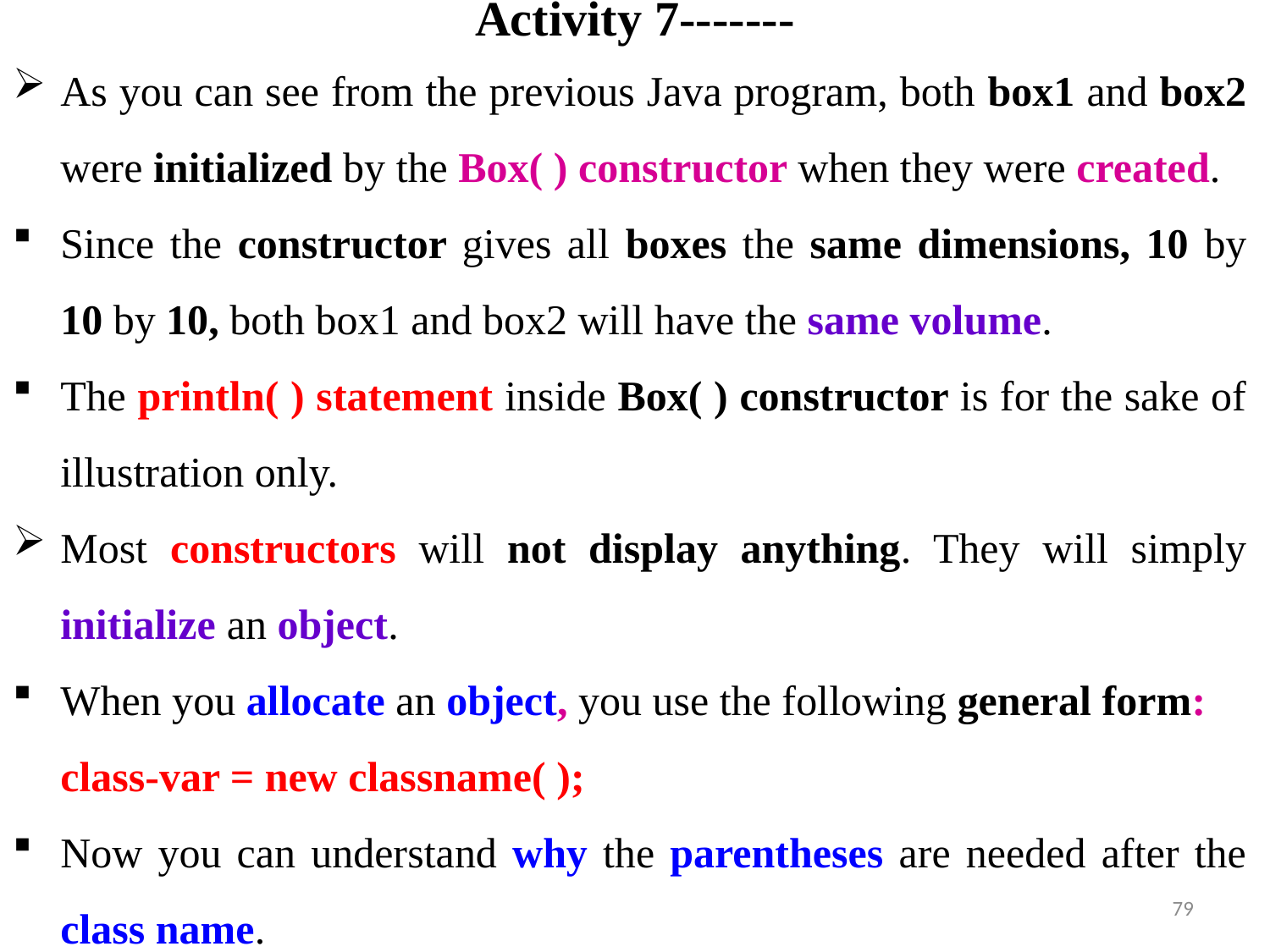

# Activity 7-------
As you can see from the previous Java program, both box1 and box2 were initialized by the Box( ) constructor when they were created.
Since the constructor gives all boxes the same dimensions, 10 by 10 by 10, both box1 and box2 will have the same volume.
The println( ) statement inside Box( ) constructor is for the sake of illustration only.
Most constructors will not display anything. They will simply initialize an object.
When you allocate an object, you use the following general form:
	class-var = new classname( );
Now you can understand why the parentheses are needed after the class name.
79